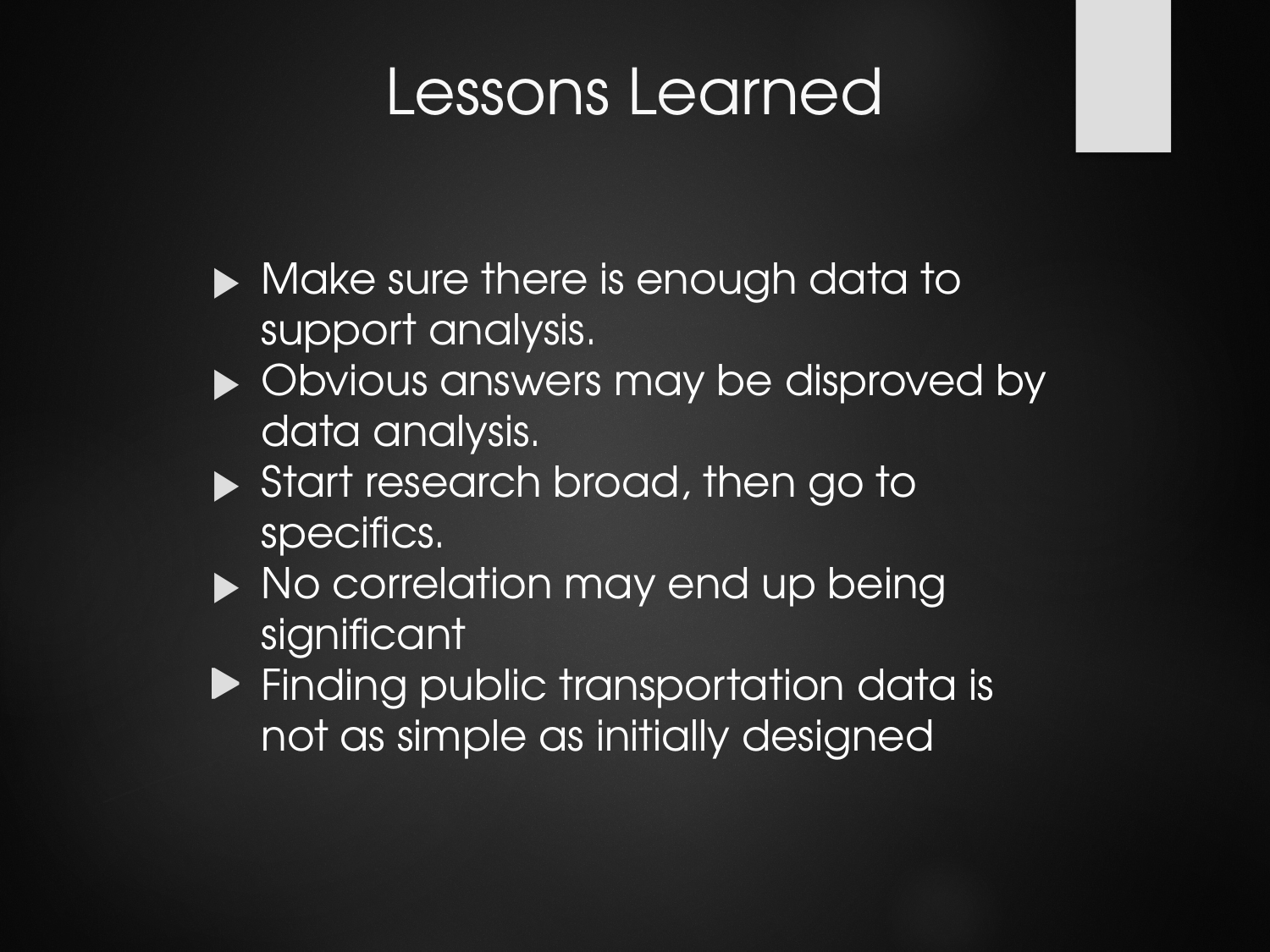

# Lessons Learned
Make sure there is enough data to support analysis.
Obvious answers may be disproved by data analysis.
Start research broad, then go to specifics.
No correlation may end up being significant
Finding public transportation data is not as simple as initially designed